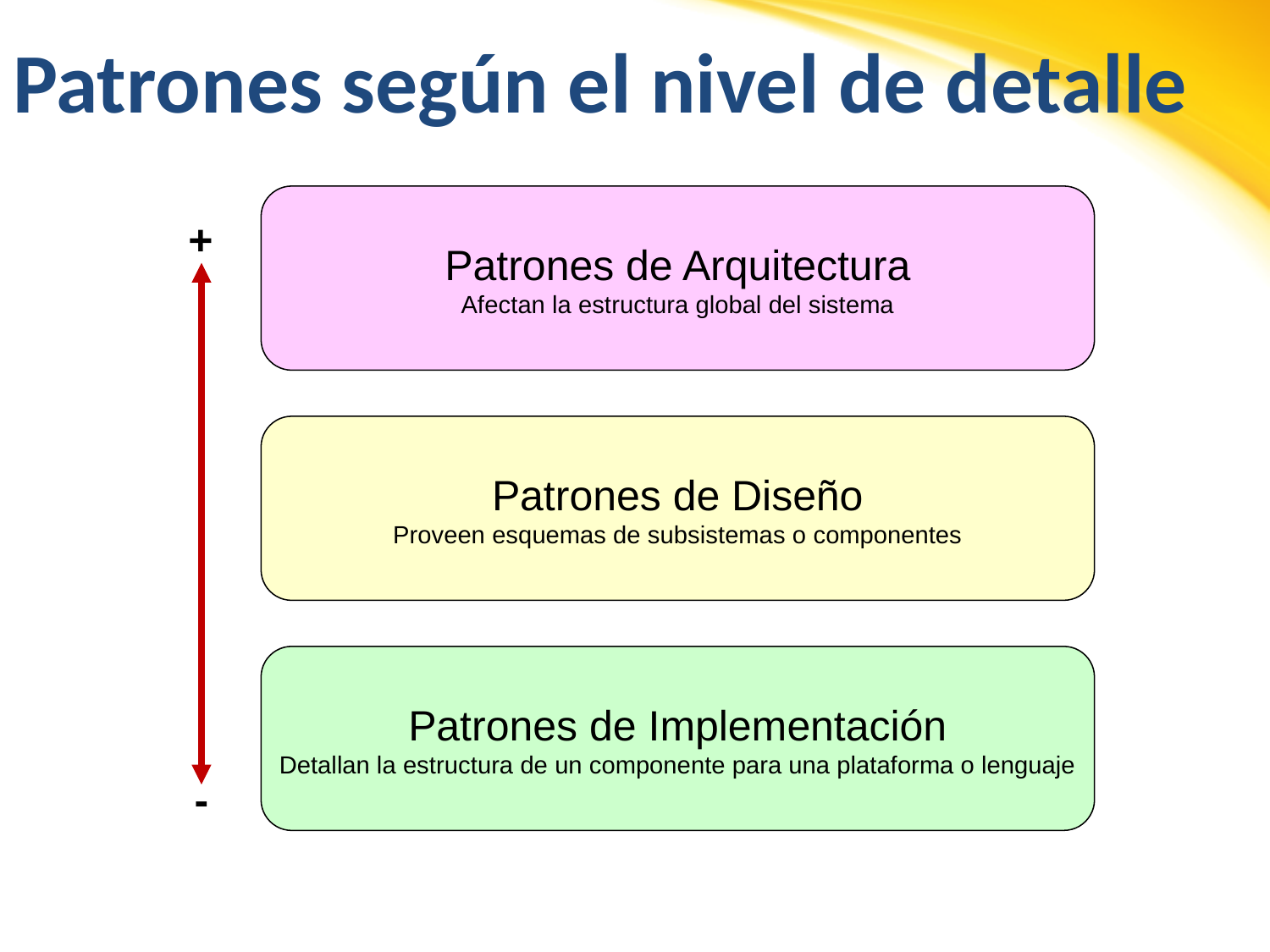

# Patrones según el nivel de detalle
Patrones de Arquitectura
Afectan la estructura global del sistema
+
Patrones de Diseño
Proveen esquemas de subsistemas o componentes
Patrones de Implementación
Detallan la estructura de un componente para una plataforma o lenguaje
-